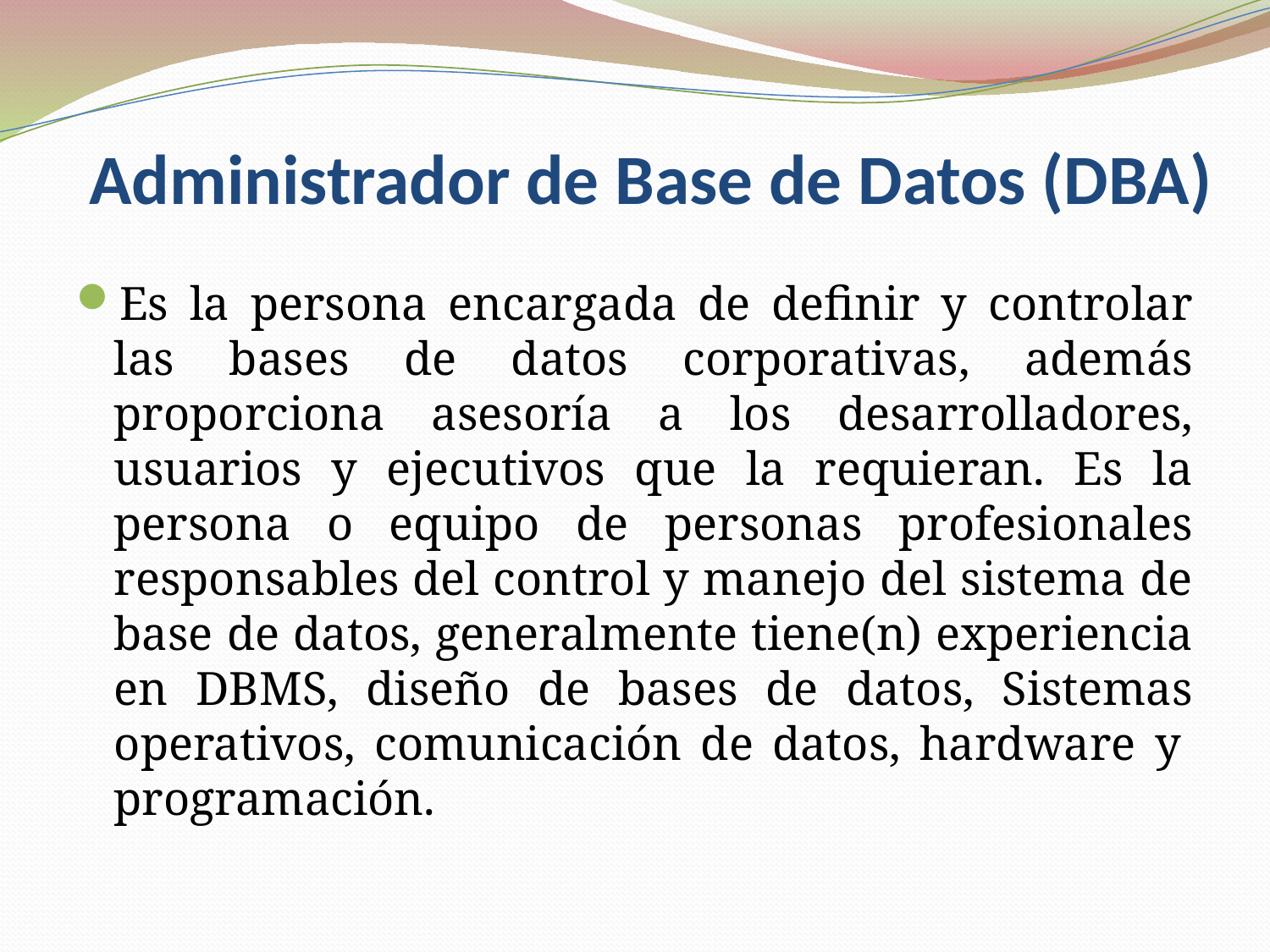

# Administrador de Base de Datos (DBA)
Es la persona encargada de definir y controlar las bases de datos corporativas, además proporciona asesoría a los desarrolladores, usuarios y ejecutivos que la requieran. Es la persona o equipo de personas profesionales responsables del control y manejo del sistema de base de datos, generalmente tiene(n) experiencia en DBMS, diseño de bases de datos, Sistemas operativos, comunicación de datos, hardware y  programación.